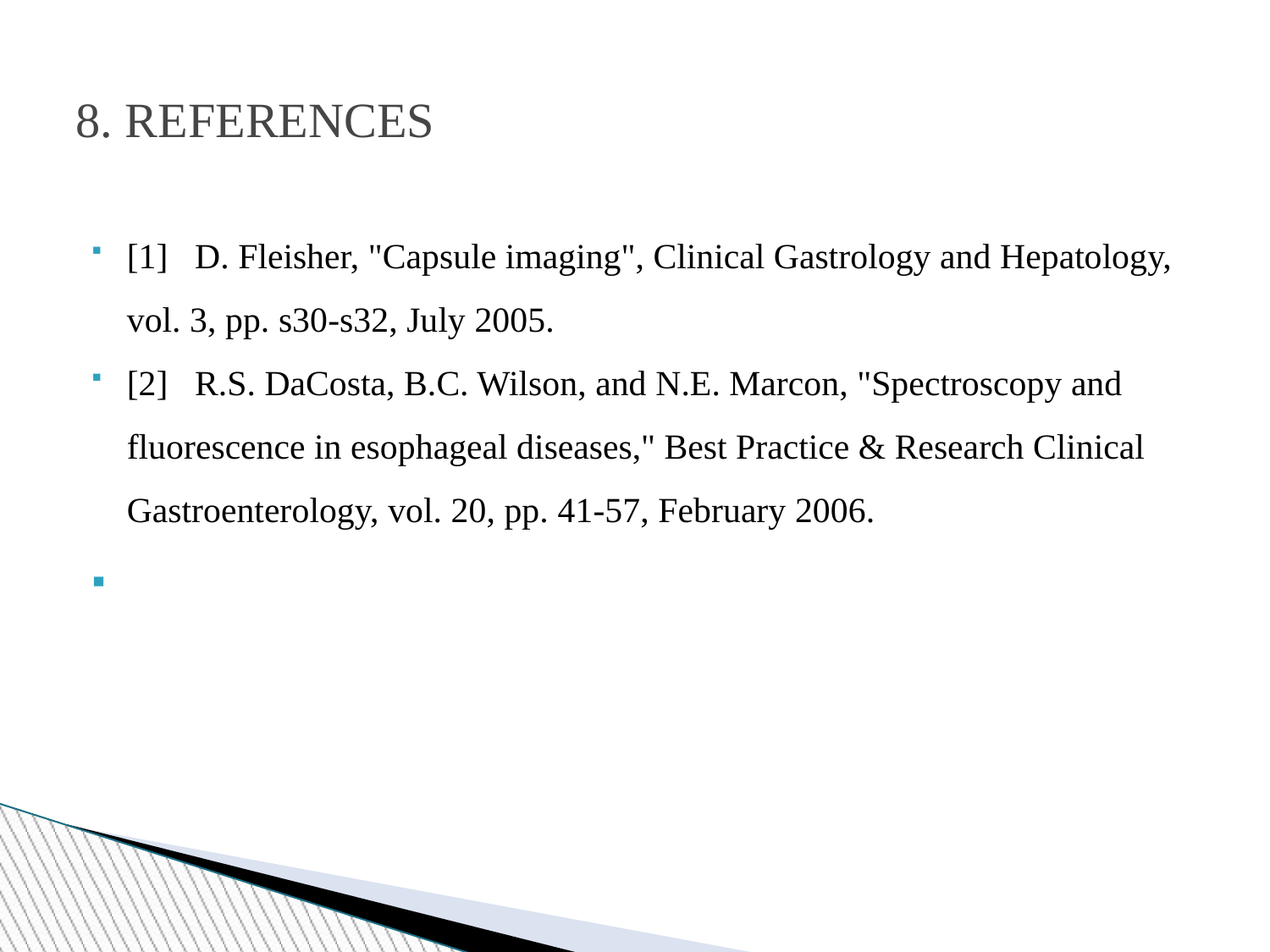

8. REFERENCES
[1]   D. Fleisher, "Capsule imaging", Clinical Gastrology and Hepatology, vol. 3, pp. s30-s32, July 2005.
[2]   R.S. DaCosta, B.C. Wilson, and N.E. Marcon, "Spectroscopy and fluorescence in esophageal diseases," Best Practice & Research Clinical Gastroenterology, vol. 20, pp. 41-57, February 2006.